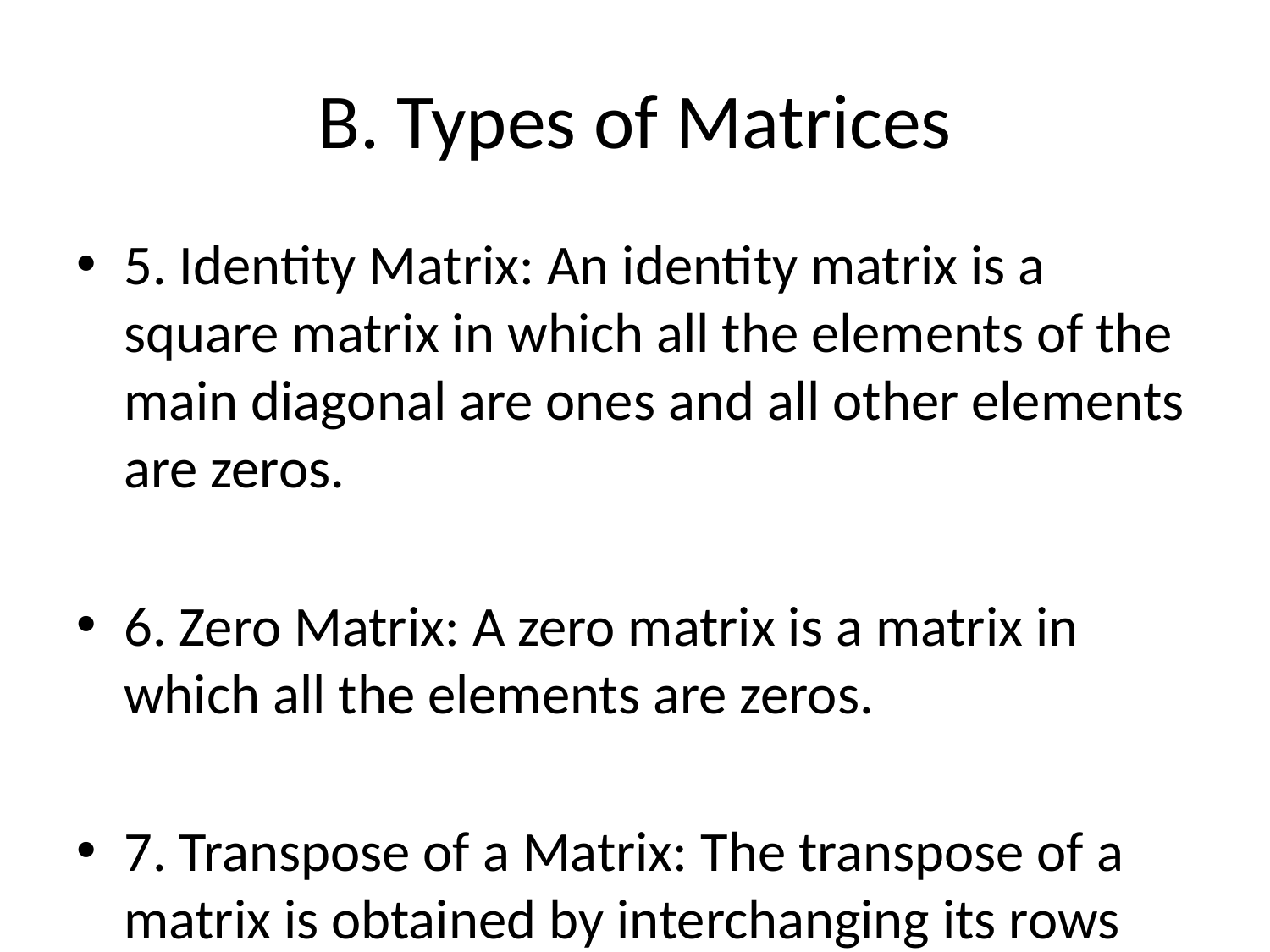

# B. Types of Matrices
5. Identity Matrix: An identity matrix is a square matrix in which all the elements of the main diagonal are ones and all other elements are zeros.

6. Zero Matrix: A zero matrix is a matrix in which all the elements are zeros.

7. Transpose of a Matrix: The transpose of a matrix is obtained by interchanging its rows with columns.